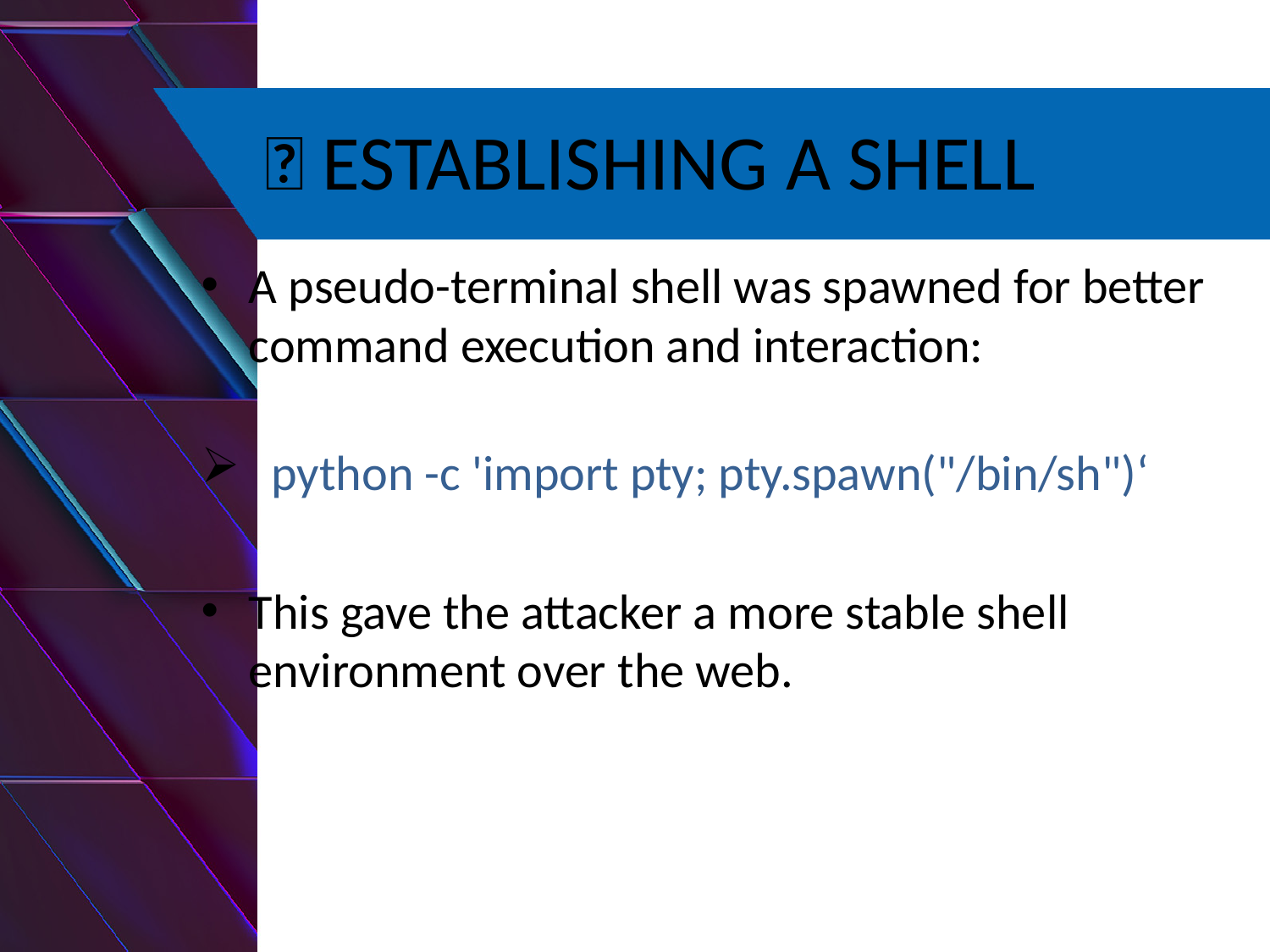

# ⿢ ESTABLISHING A SHELL
A pseudo-terminal shell was spawned for better command execution and interaction:
  python -c 'import pty; pty.spawn("/bin/sh")‘

This gave the attacker a more stable shell environment over the web.